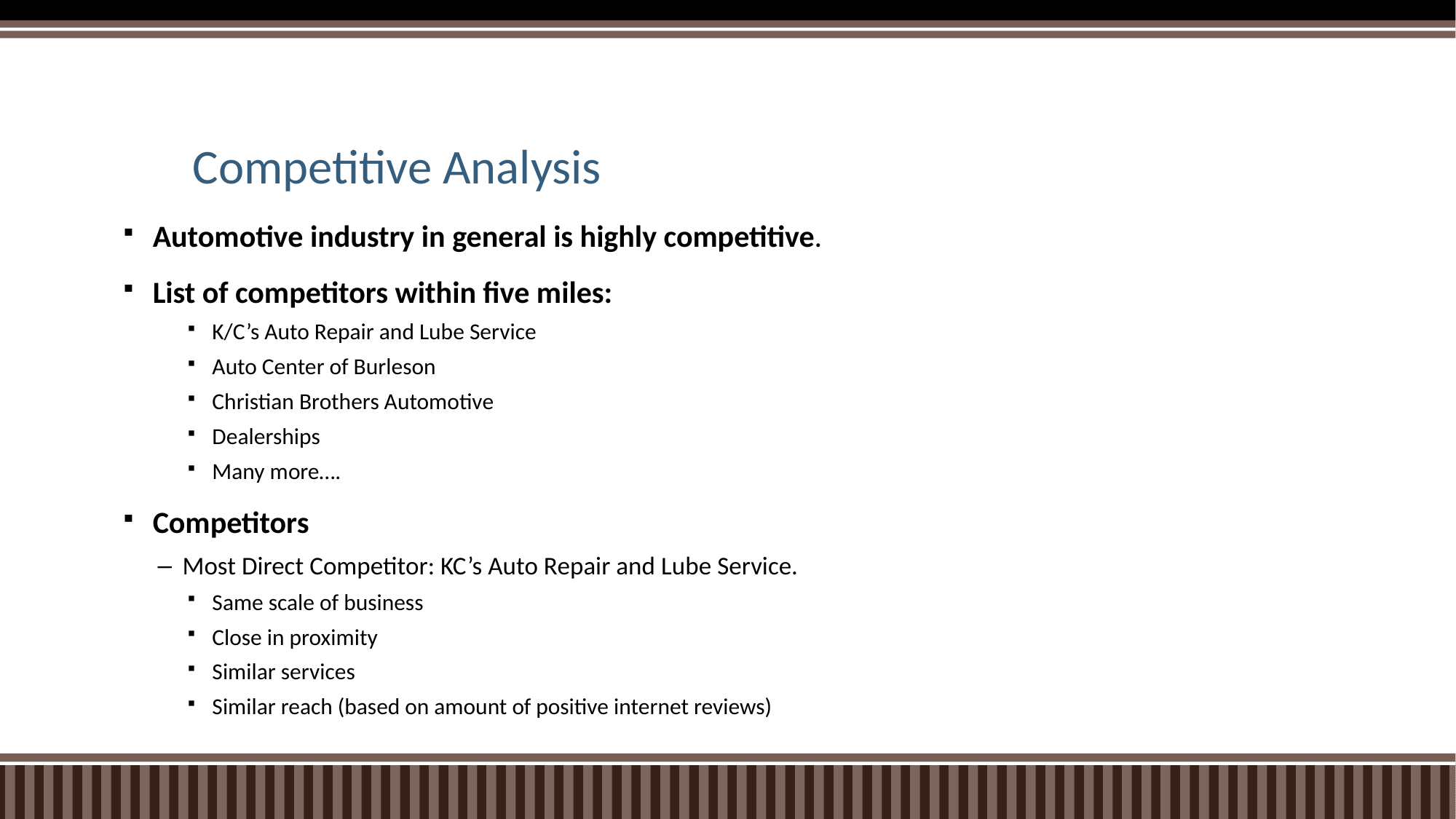

# Competitive Analysis
Automotive industry in general is highly competitive.
List of competitors within five miles:
K/C’s Auto Repair and Lube Service
Auto Center of Burleson
Christian Brothers Automotive
Dealerships
Many more….
Competitors
Most Direct Competitor: KC’s Auto Repair and Lube Service.
Same scale of business
Close in proximity
Similar services
Similar reach (based on amount of positive internet reviews)